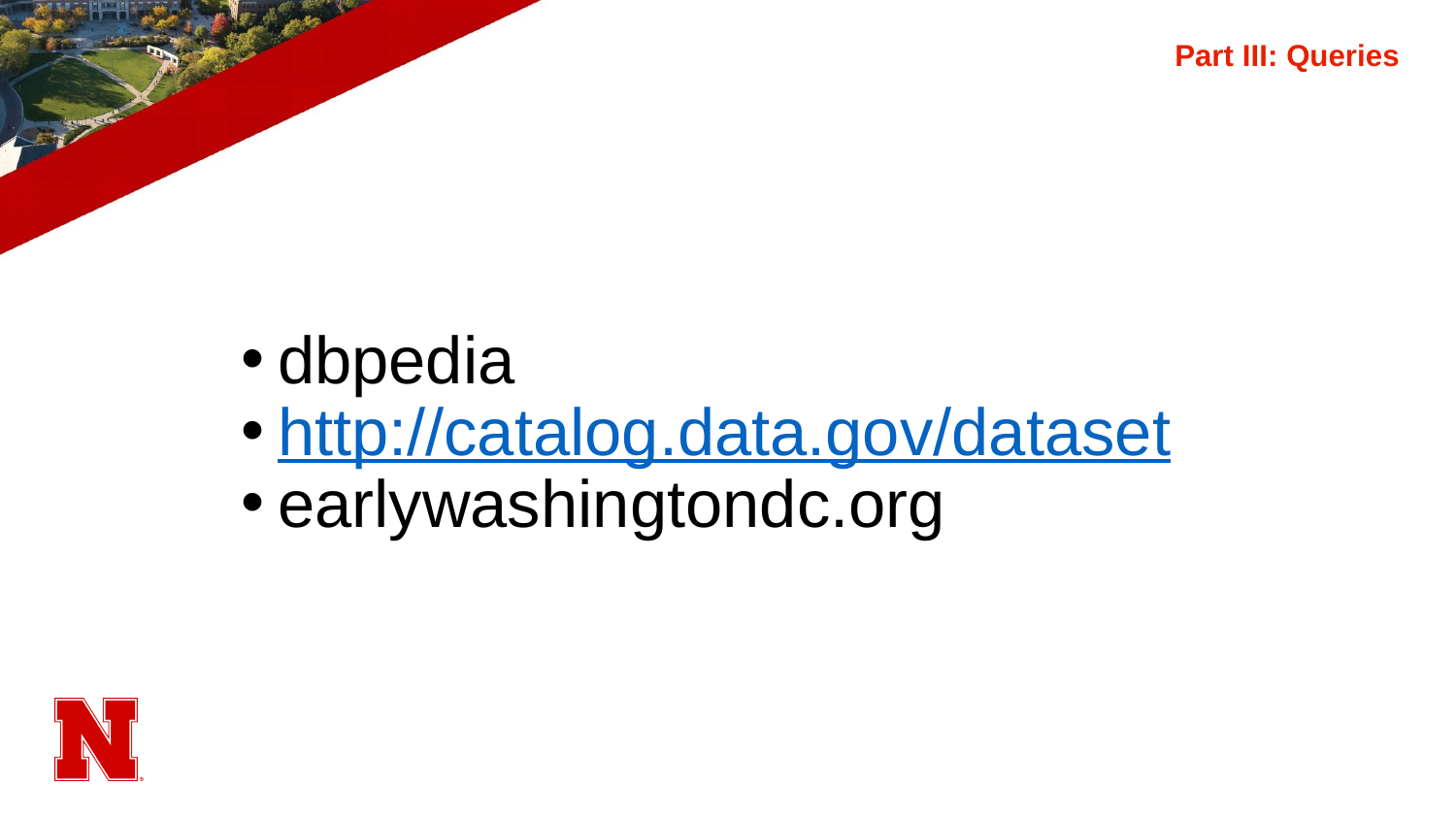

# Part III: Queries

dbpedia
http://catalog.data.gov/dataset
earlywashingtondc.org